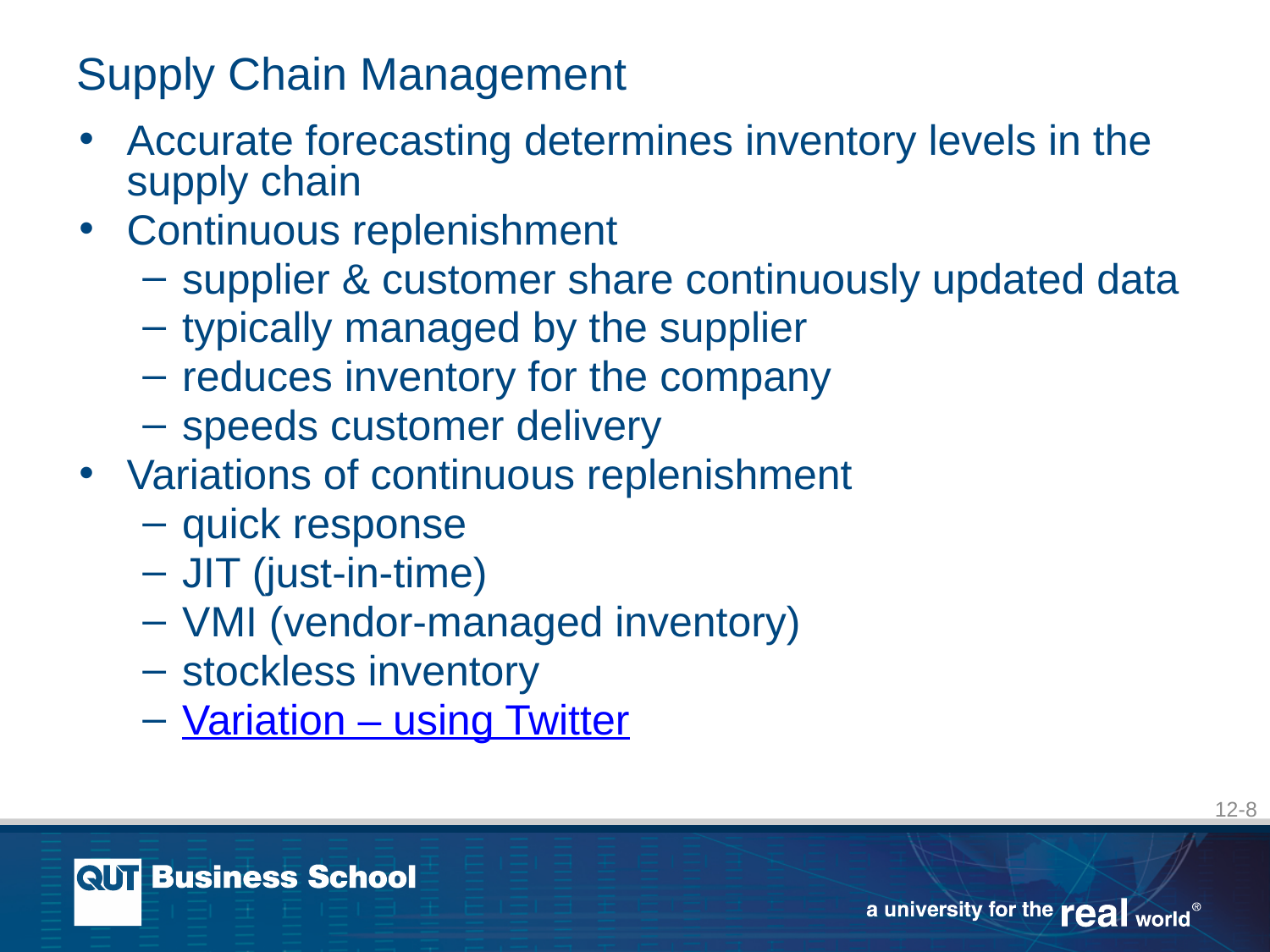

# Supply Chain Management
Accurate forecasting determines inventory levels in the supply chain
Continuous replenishment
supplier & customer share continuously updated data
typically managed by the supplier
reduces inventory for the company
speeds customer delivery
Variations of continuous replenishment
quick response
JIT (just-in-time)
VMI (vendor-managed inventory)
stockless inventory
Variation – using Twitter
12-8